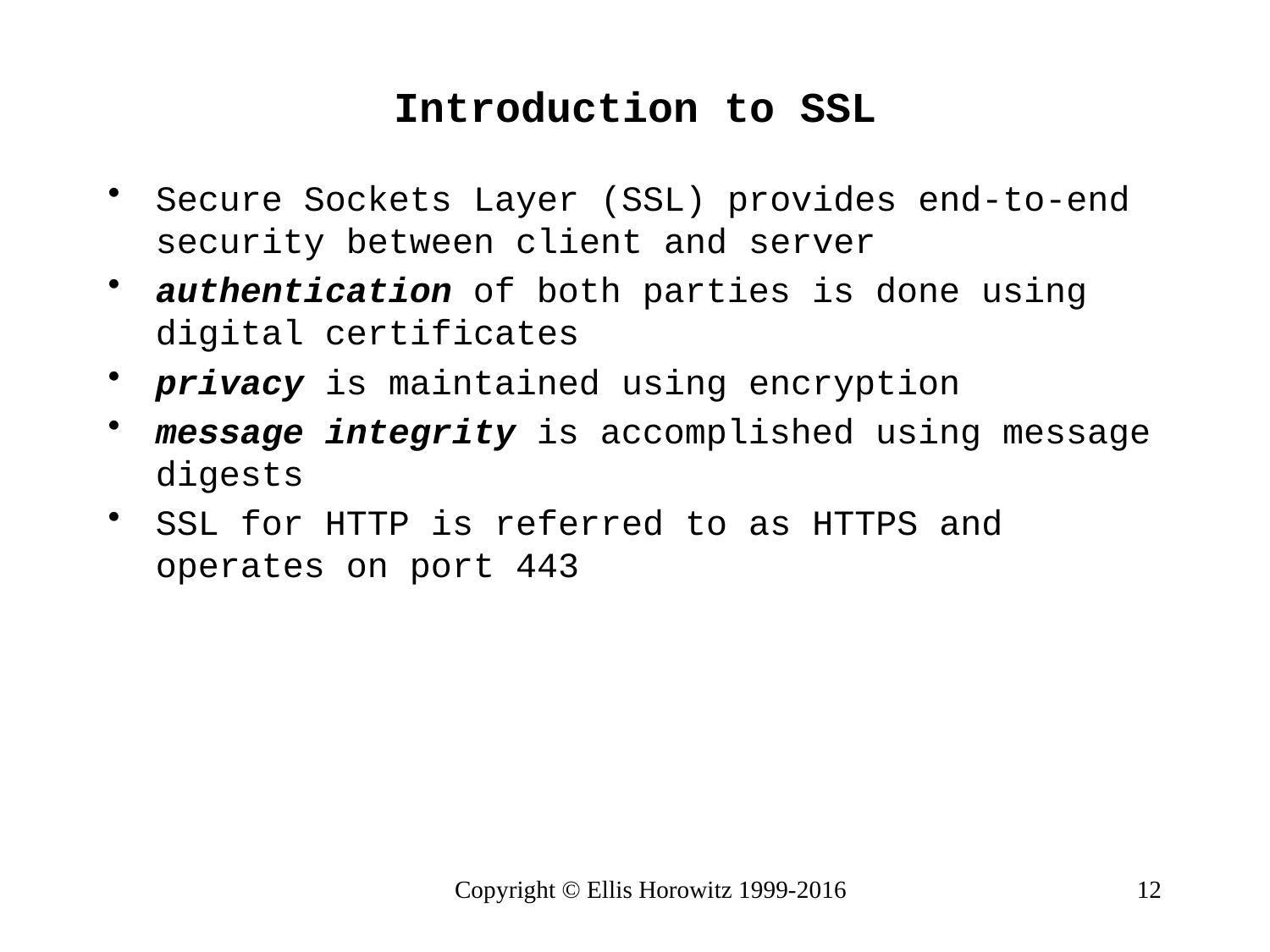

# Introduction to SSL
Secure Sockets Layer (SSL) provides end-to-end security between client and server
authentication of both parties is done using digital certificates
privacy is maintained using encryption
message integrity is accomplished using message digests
SSL for HTTP is referred to as HTTPS and operates on port 443
Copyright © Ellis Horowitz 1999-2016
12